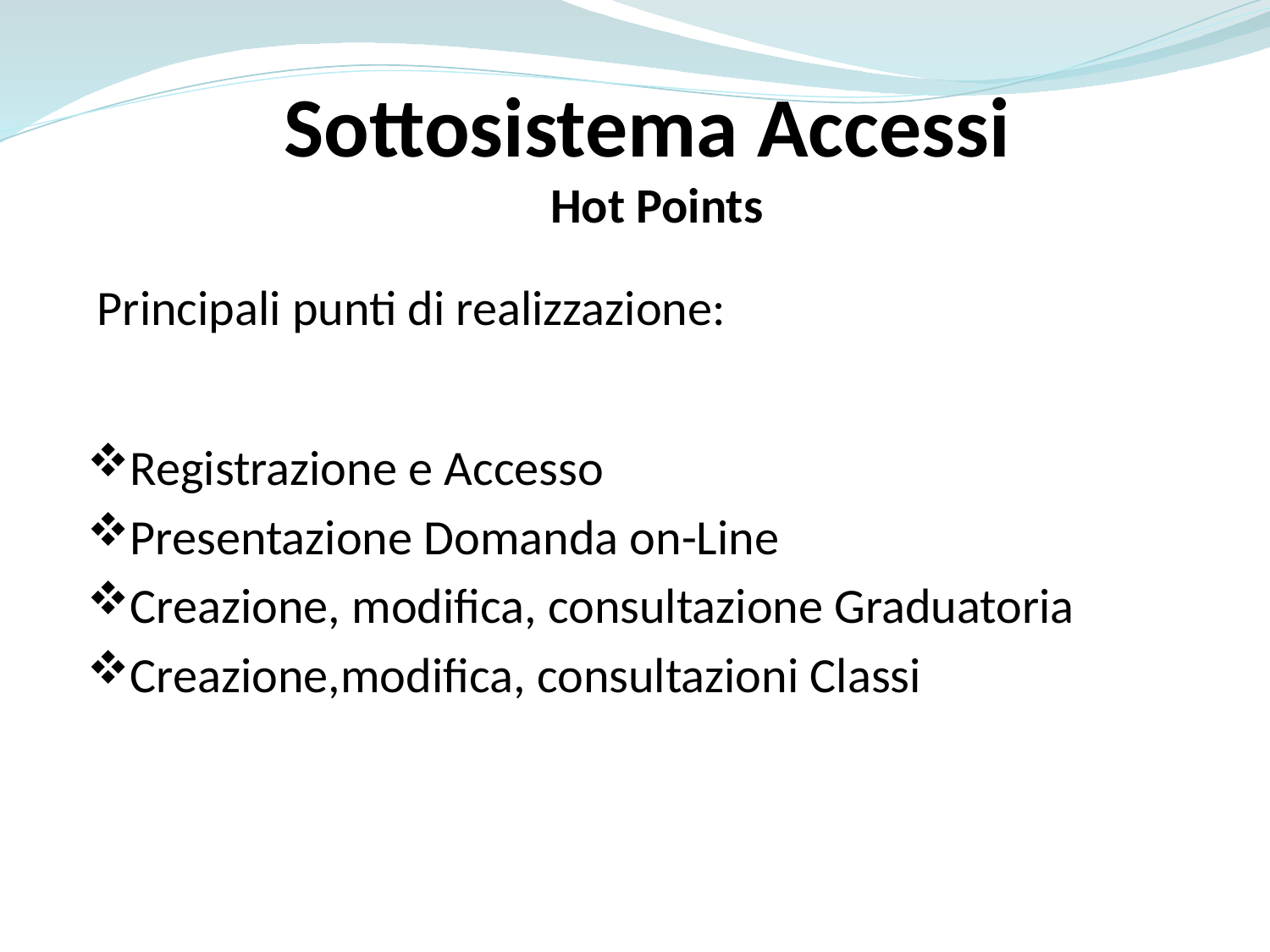

Sottosistema Accessi
Hot Points

Principali punti di realizzazione:
Registrazione e Accesso
Presentazione Domanda on-Line
Creazione, modifica, consultazione Graduatoria
Creazione,modifica, consultazioni Classi